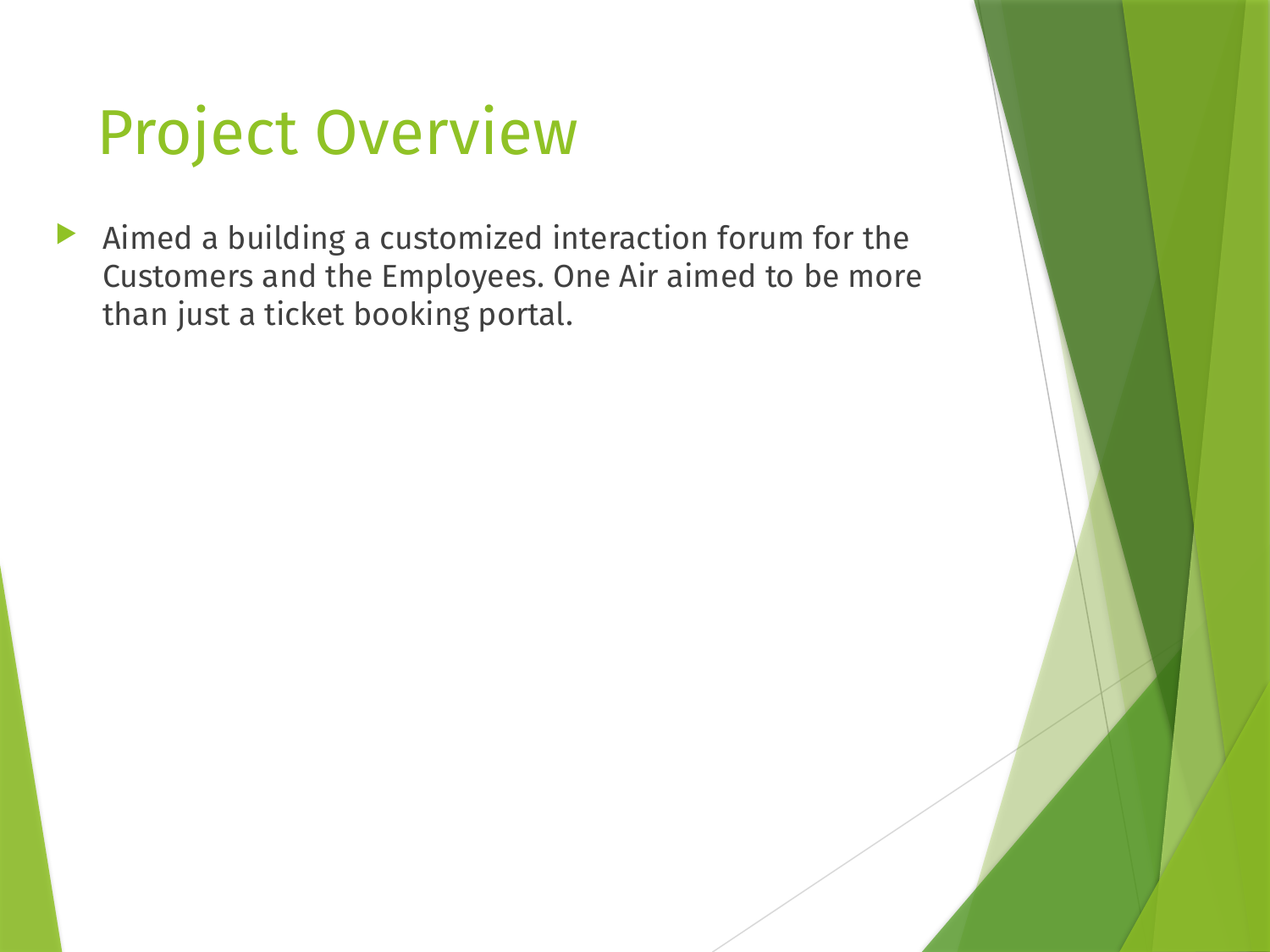

# Project Overview
Aimed a building a customized interaction forum for the Customers and the Employees. One Air aimed to be more than just a ticket booking portal.